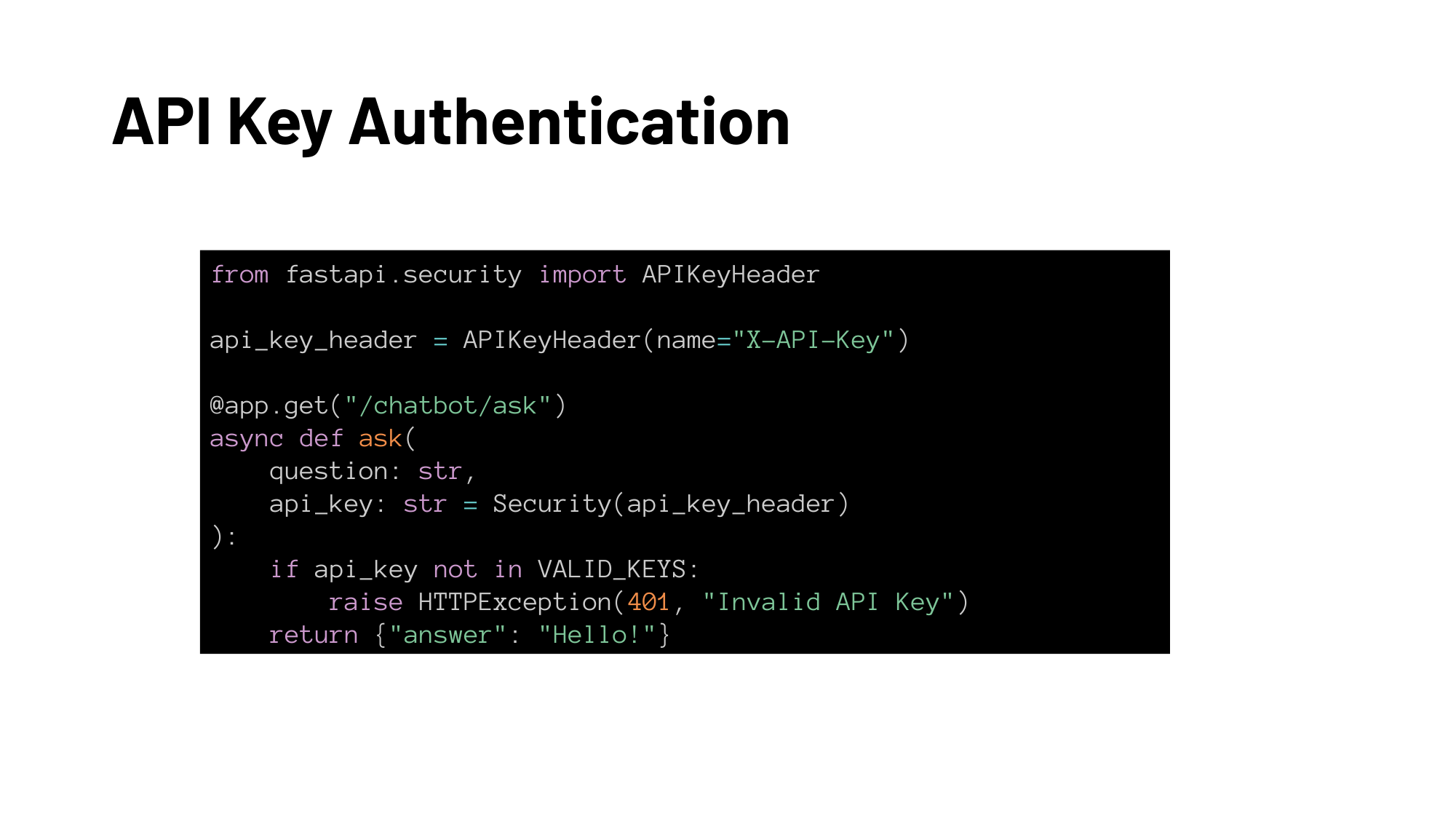

# API Key Authentication
from fastapi.security import APIKeyHeader

api_key_header = APIKeyHeader(name="X-API-Key")

@app.get("/chatbot/ask")
async def ask(
    question: str,
    api_key: str = Security(api_key_header)
):
    if api_key not in VALID_KEYS:
        raise HTTPException(401, "Invalid API Key")
    return {"answer": "Hello!"}